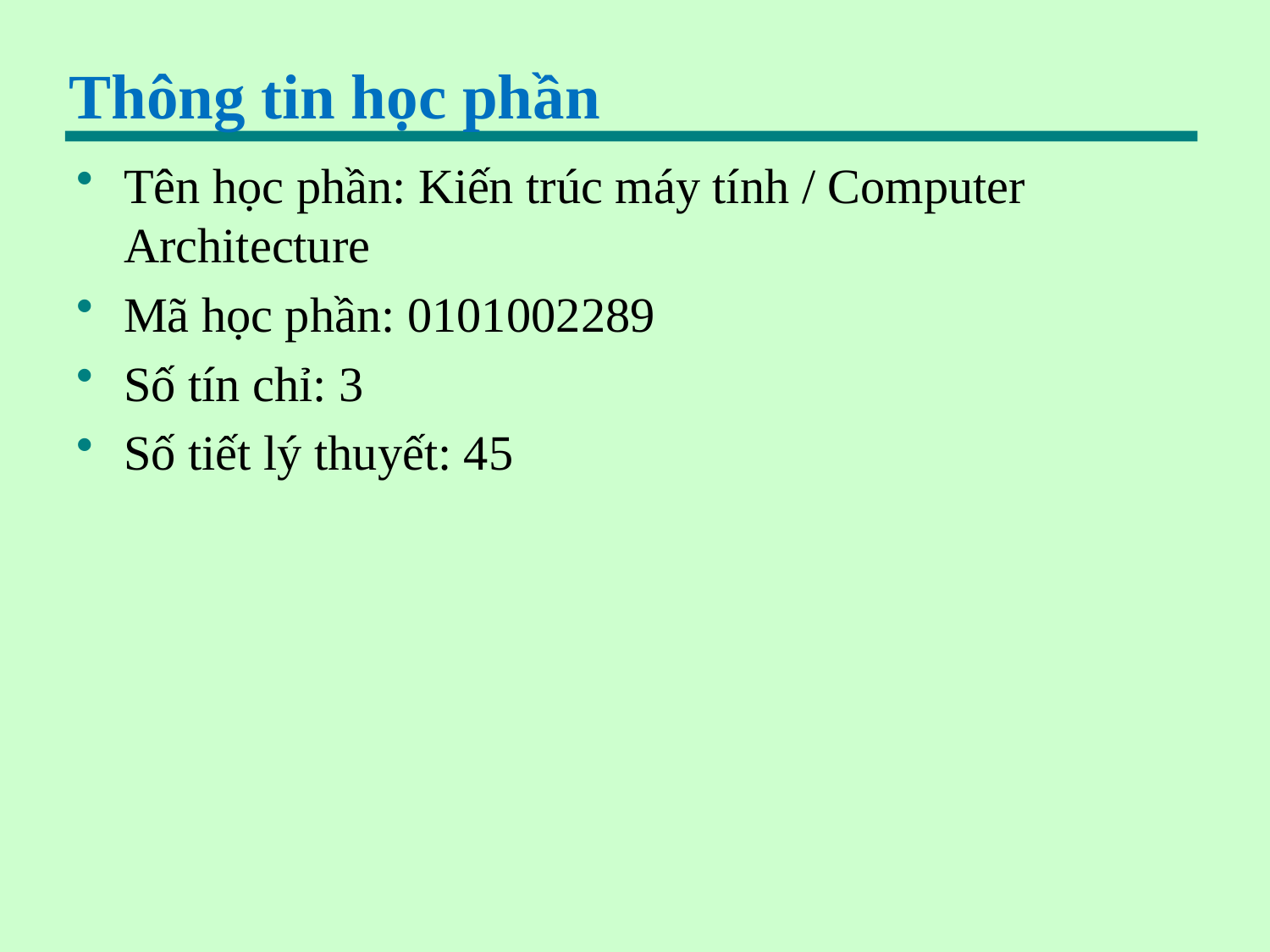

# Thông tin học phần
Tên học phần: Kiến trúc máy tính / Computer Architecture
Mã học phần: 0101002289
Số tín chỉ: 3
Số tiết lý thuyết: 45